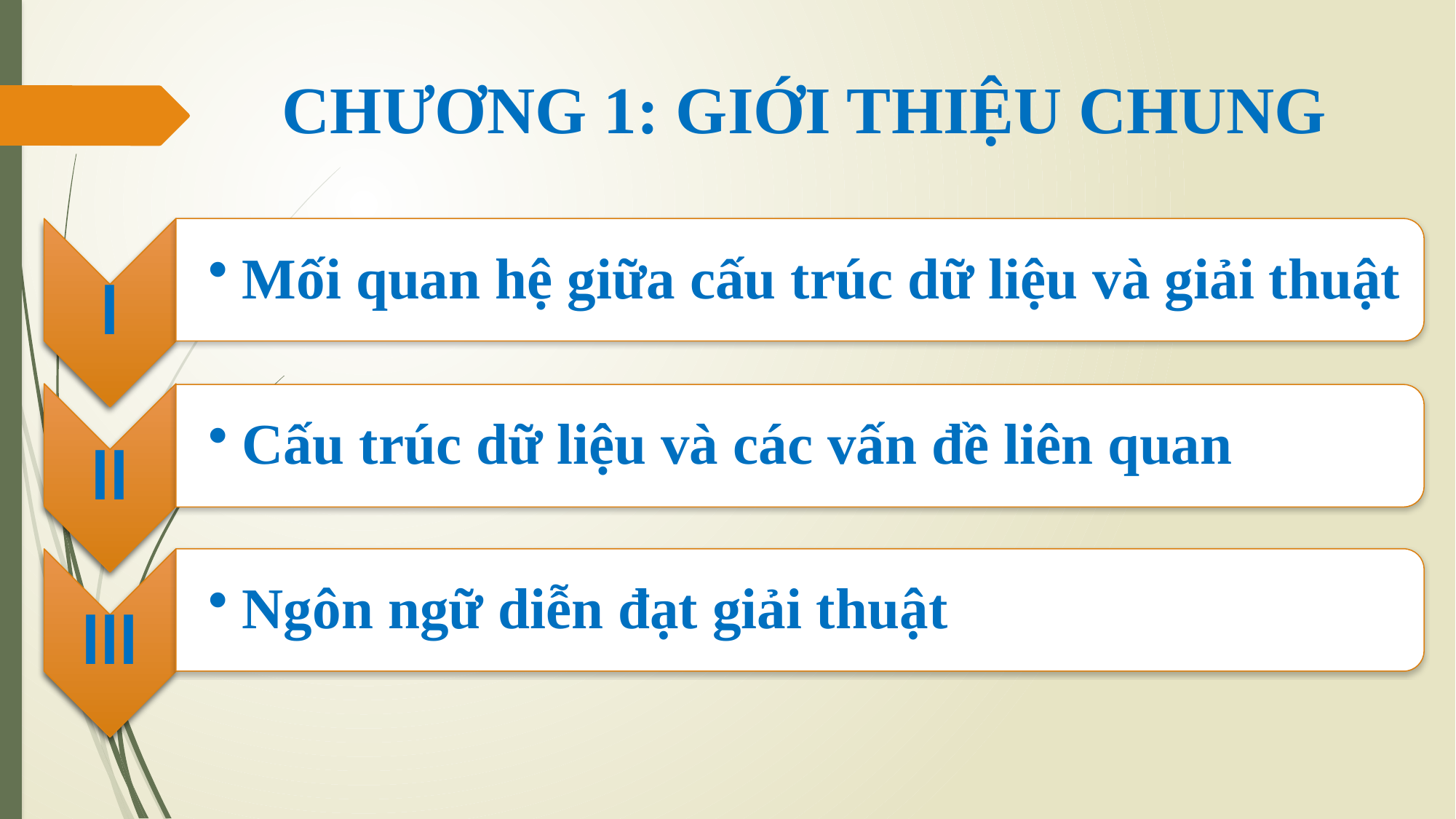

# CHƯƠNG 1: GIỚI THIỆU CHUNG
I
Mối quan hệ giữa cấu trúc dữ liệu và giải thuật
II
Cấu trúc dữ liệu và các vấn đề liên quan
III
Ngôn ngữ diễn đạt giải thuật